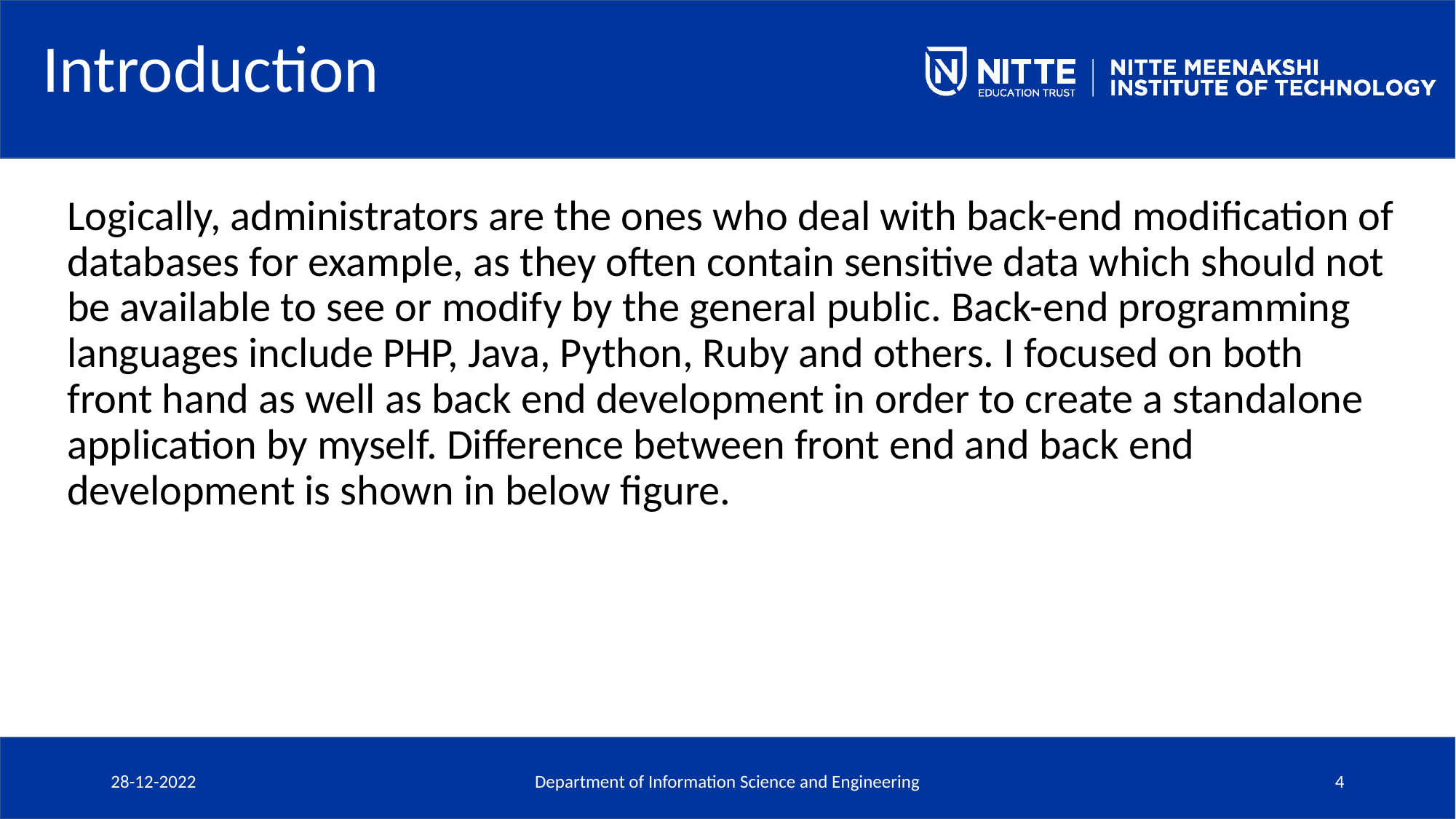

# Introduction
Logically, administrators are the ones who deal with back-end modification of databases for example, as they often contain sensitive data which should not be available to see or modify by the general public. Back-end programming languages include PHP, Java, Python, Ruby and others. I focused on both front hand as well as back end development in order to create a standalone application by myself. Difference between front end and back end development is shown in below figure.

28-12-2022
Department of Information Science and Engineering
4